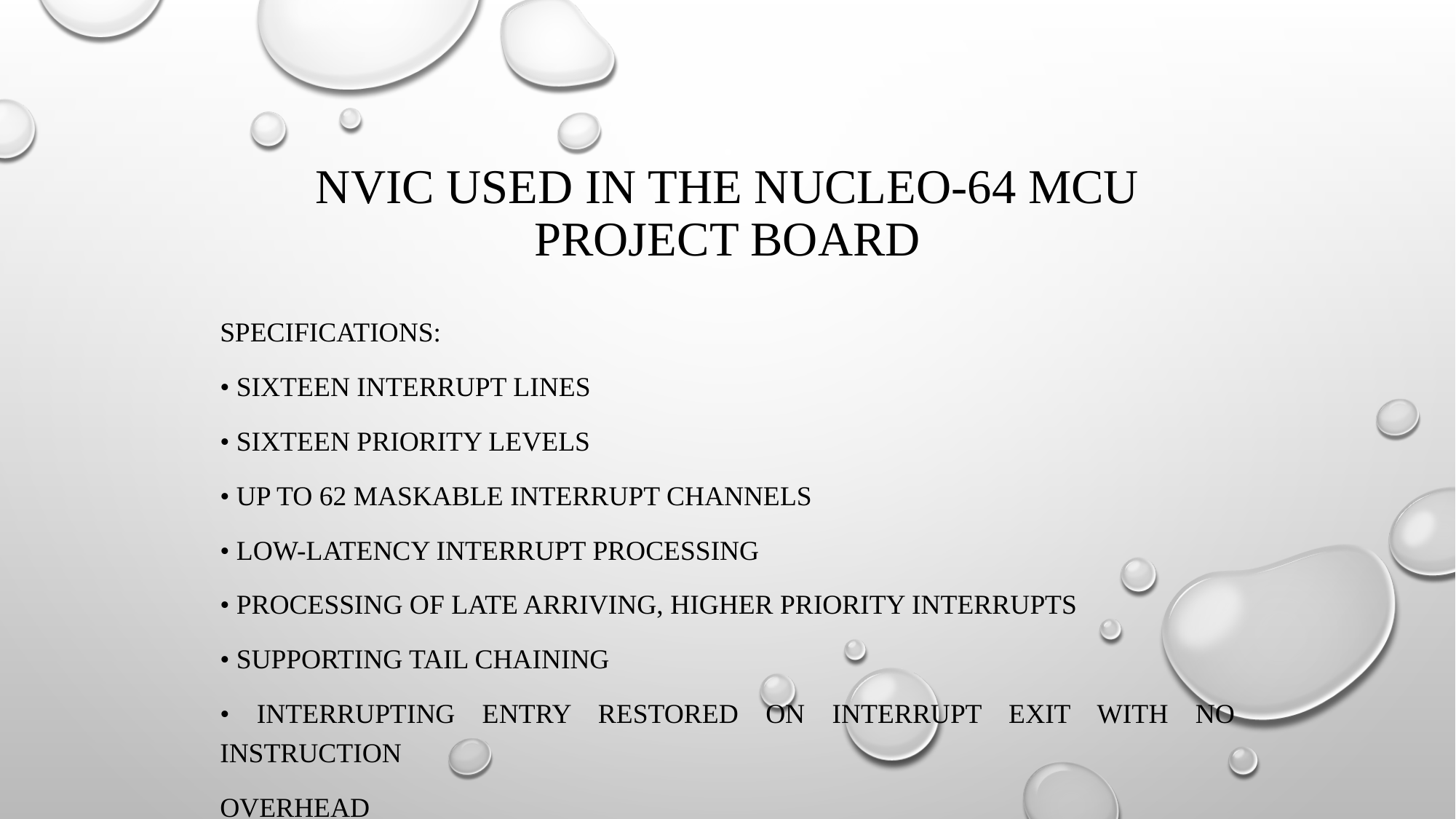

# NVIC USED IN THE NUCLEO-64 MCU PROJECT BOARD
specifications:
• Sixteen interrupt lines
• Sixteen priority levels
• Up to 62 maskable interrupt channels
• Low-latency interrupt processing
• Processing of late arriving, higher priority interrupts
• Supporting tail chaining
• Interrupting entry restored on interrupt exit with no instruction
overhead